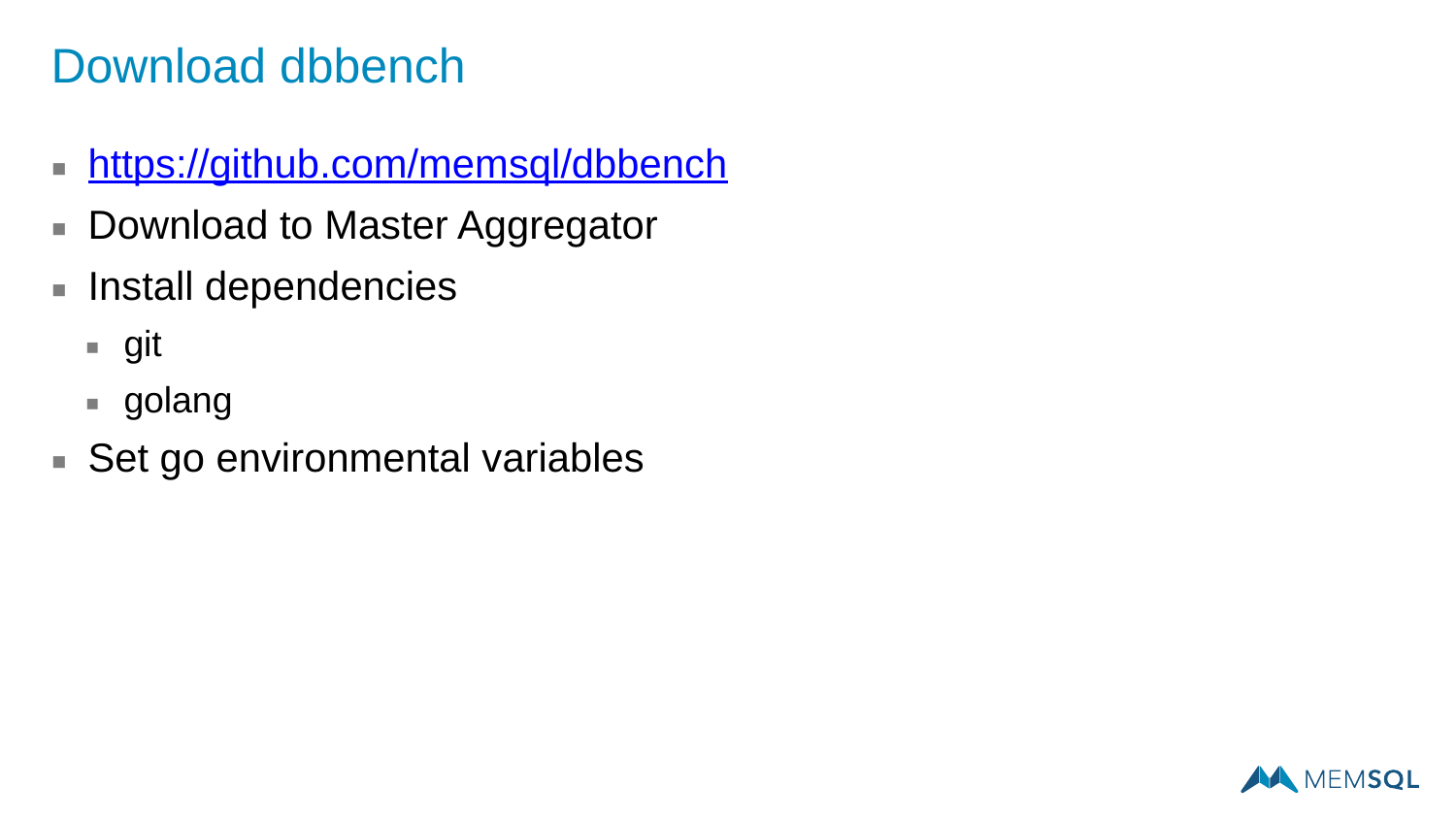

# Download dbbench
https://github.com/memsql/dbbench
Download to Master Aggregator
Install dependencies
git
golang
Set go environmental variables